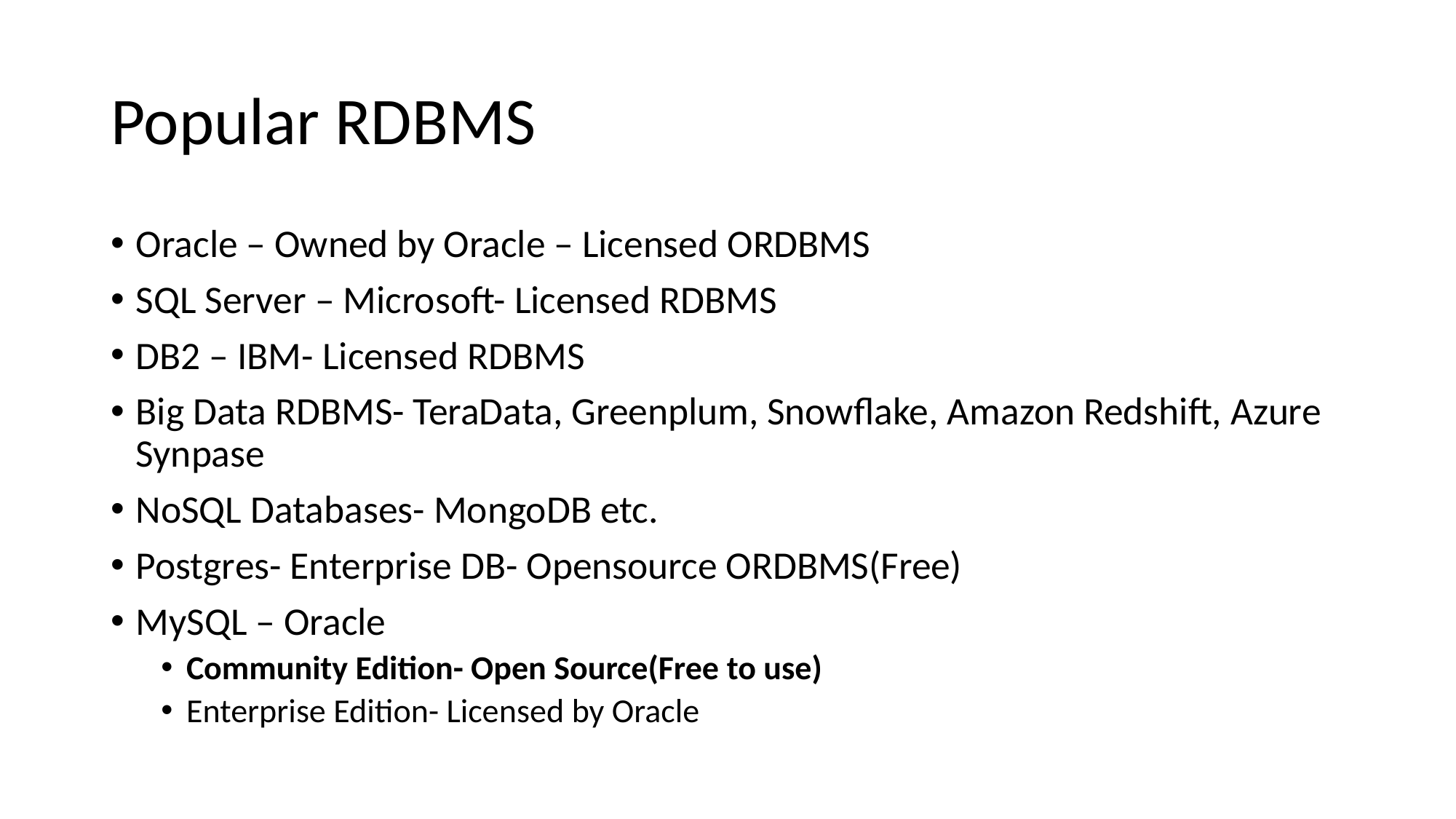

# Popular RDBMS
Oracle – Owned by Oracle – Licensed ORDBMS
SQL Server – Microsoft- Licensed RDBMS
DB2 – IBM- Licensed RDBMS
Big Data RDBMS- TeraData, Greenplum, Snowflake, Amazon Redshift, Azure Synpase
NoSQL Databases- MongoDB etc.
Postgres- Enterprise DB- Opensource ORDBMS(Free)
MySQL – Oracle
Community Edition- Open Source(Free to use)
Enterprise Edition- Licensed by Oracle